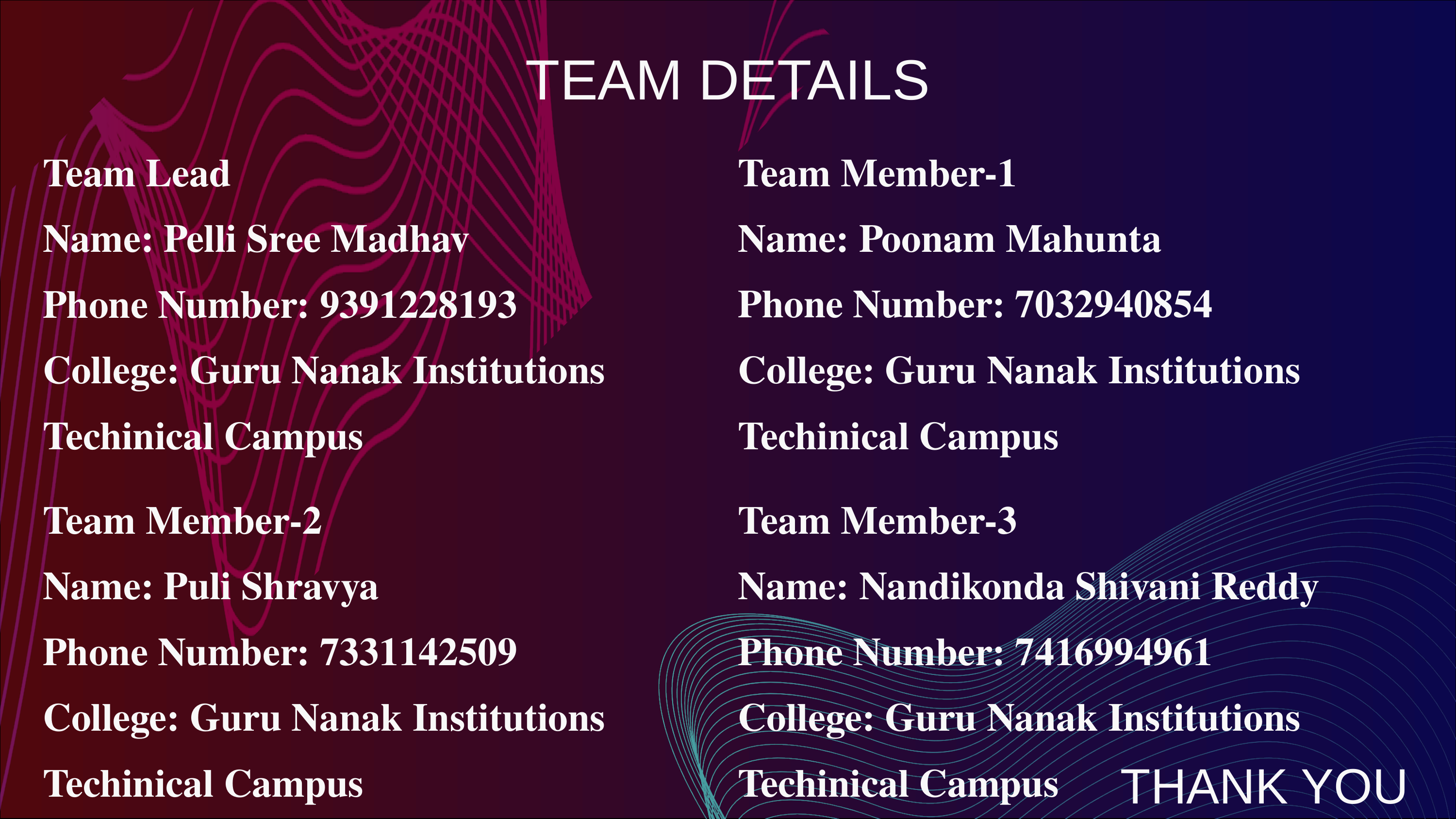

TEAM DETAILS

Team Member-1
Name: Poonam Mahunta
Phone Number: 7032940854
College: Guru Nanak Institutions Techinical Campus

Team Lead
Name: Pelli Sree Madhav
Phone Number: 9391228193
College: Guru Nanak Institutions Techinical Campus

Team Member-2
Name: Puli Shravya
Phone Number: 7331142509
College: Guru Nanak Institutions Techinical Campus

Team Member-3
Name: Nandikonda Shivani Reddy
Phone Number: 7416994961
College: Guru Nanak Institutions Techinical Campus

THANK YOU